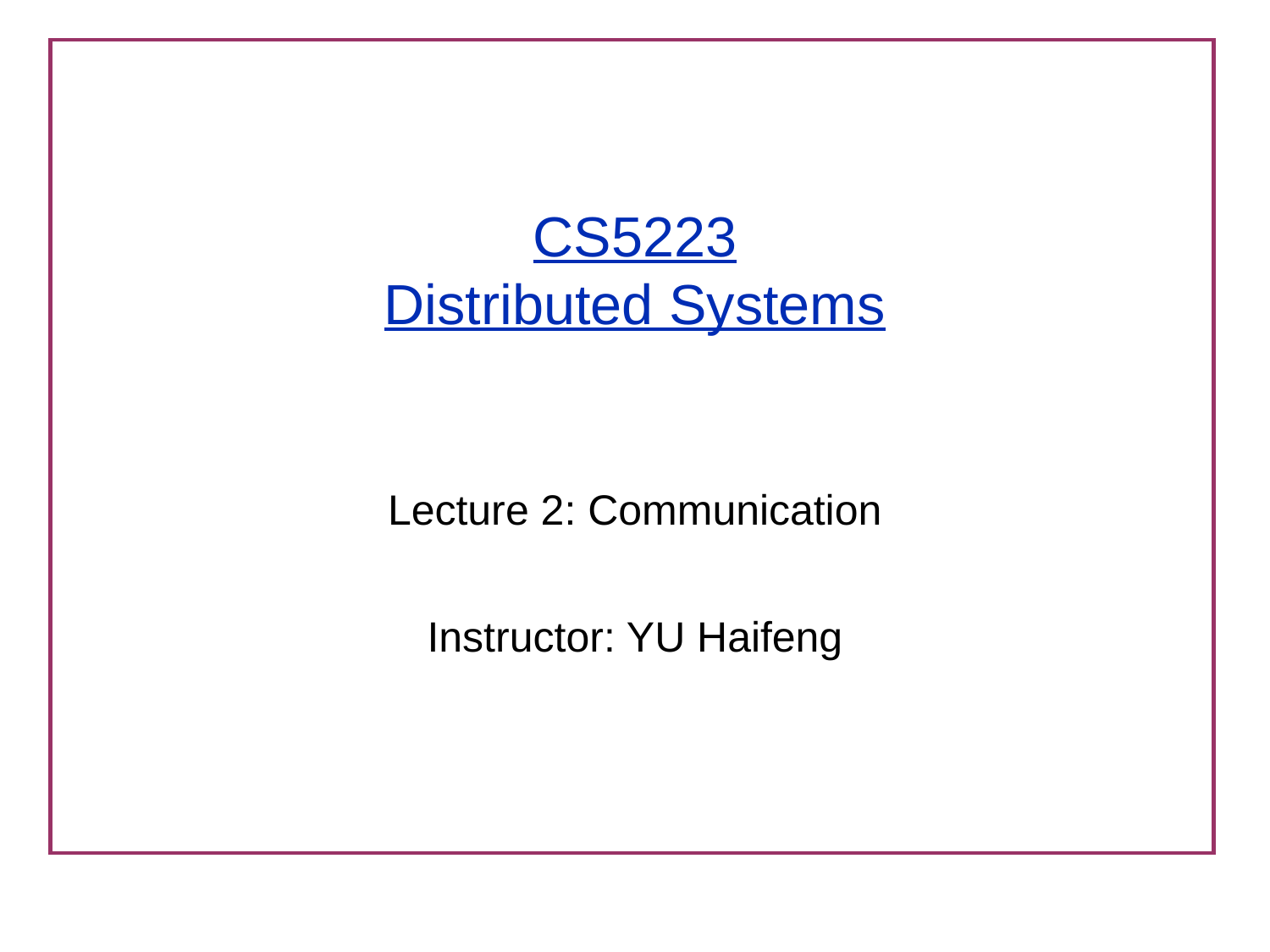

# CS5223 Distributed Systems
Lecture 2: Communication

Instructor: YU Haifeng